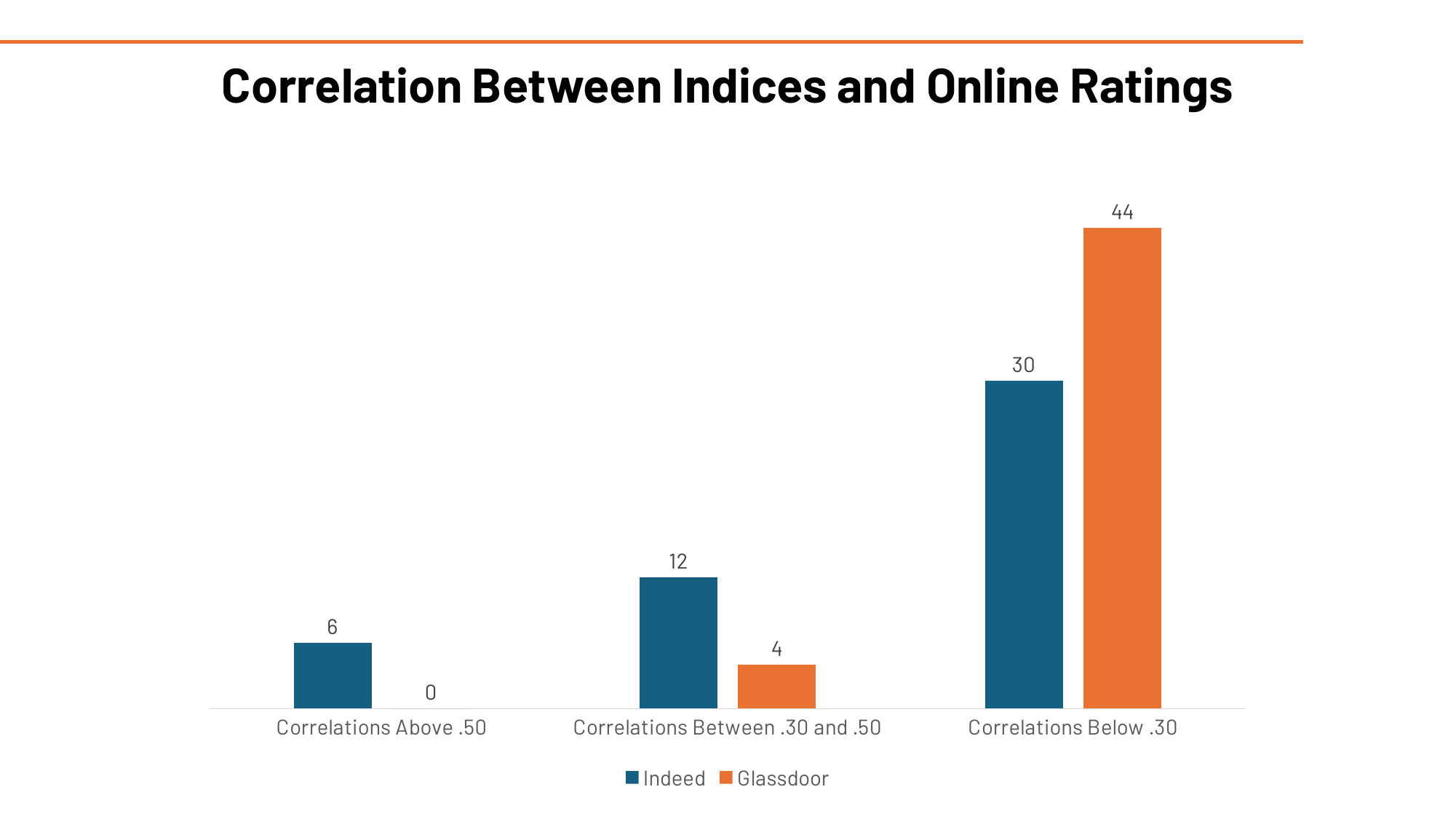

# Correlation Between Indices and Online Ratings

### Chart

| Category | Indeed | Glassdoor |
|---|---|---|
| Correlations Above .50 | 6.0 | 0.0 |
| Correlations Between .30 and .50 | 12.0 | 4.0 |
| Correlations Below .30 | 30.0 | 44.0 |